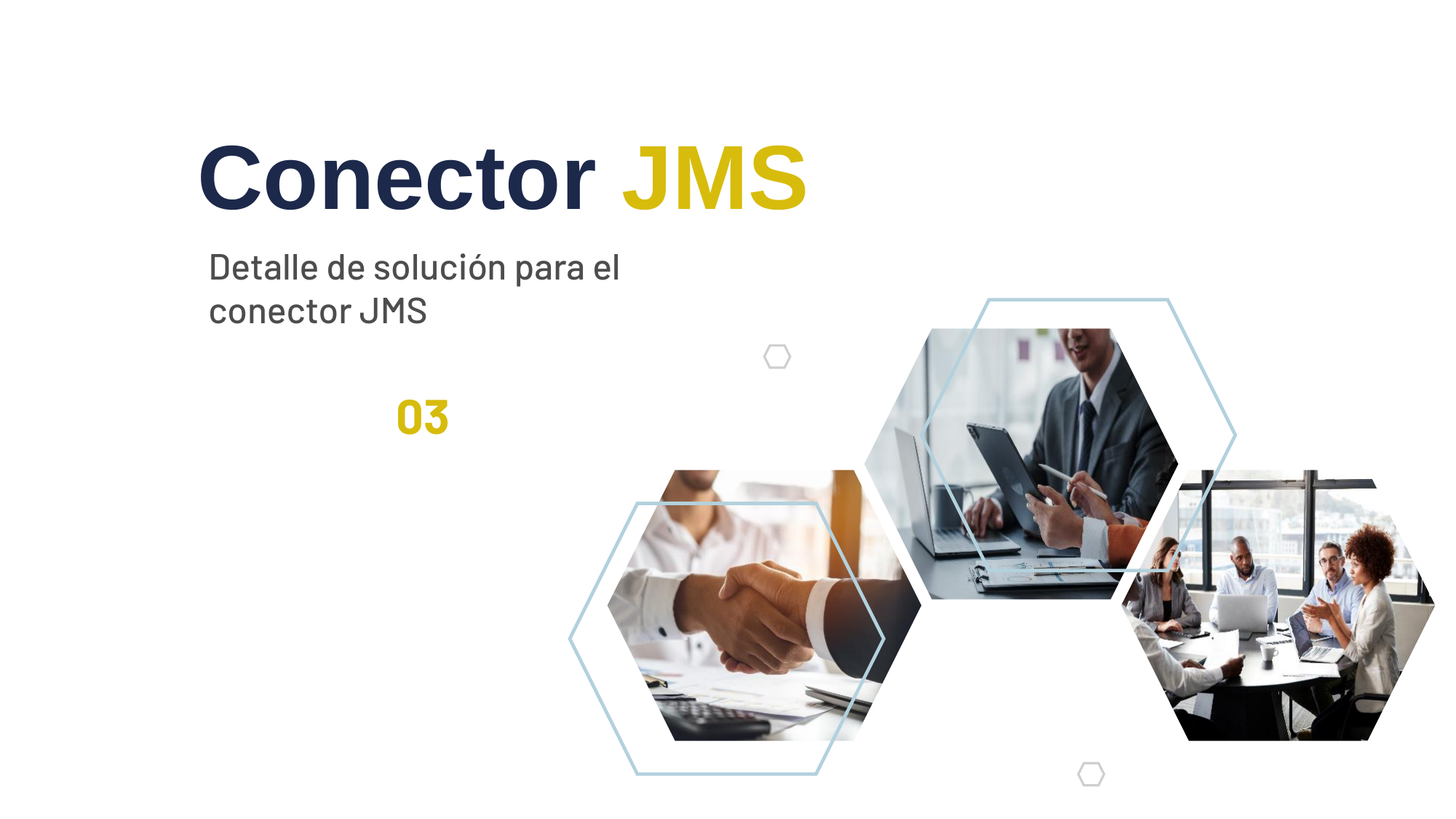

Conector JMS
Detalle de solución para el conector JMS

03